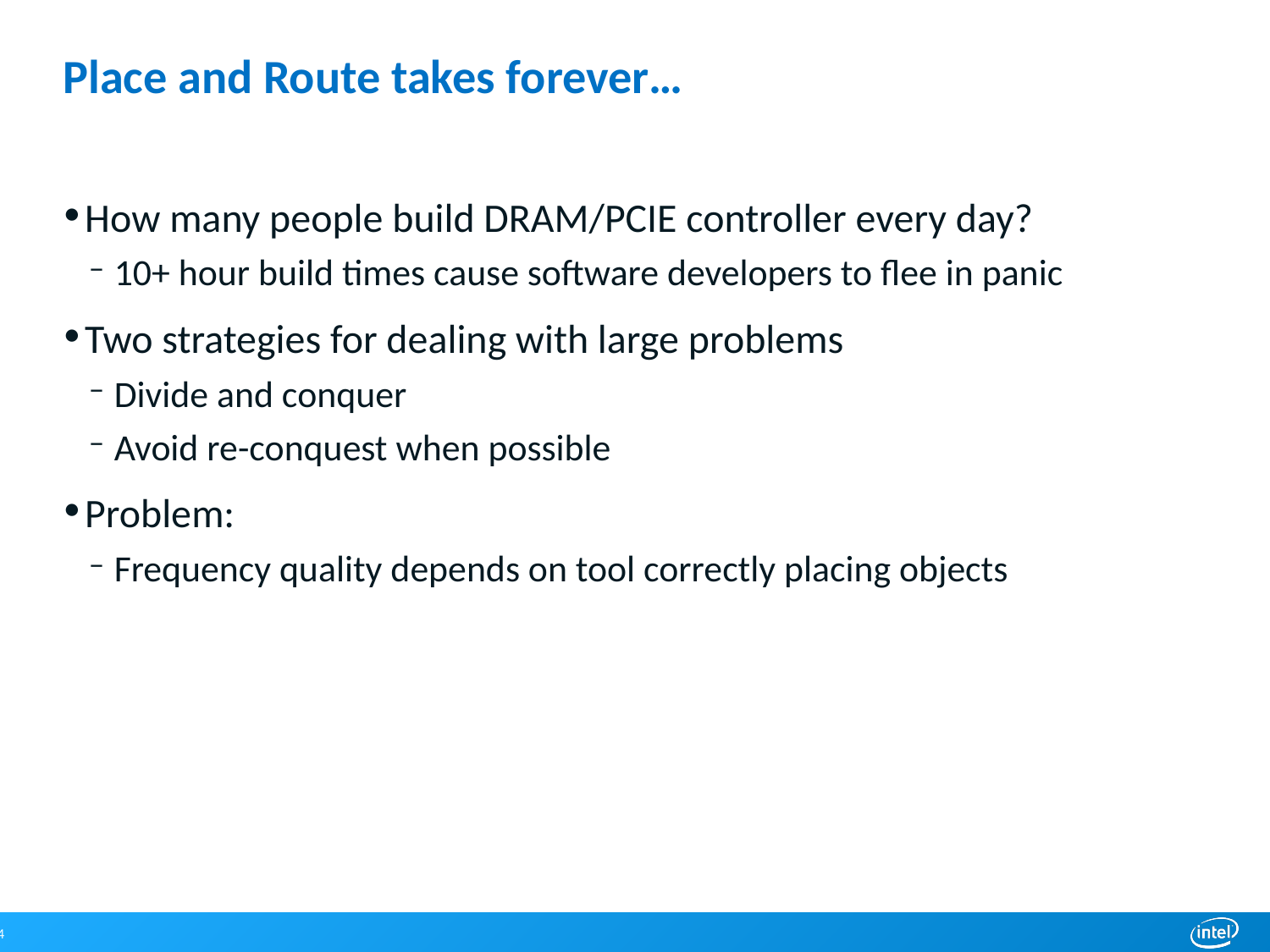

# Place and Route takes forever…
How many people build DRAM/PCIE controller every day?
10+ hour build times cause software developers to flee in panic
Two strategies for dealing with large problems
Divide and conquer
Avoid re-conquest when possible
Problem:
Frequency quality depends on tool correctly placing objects